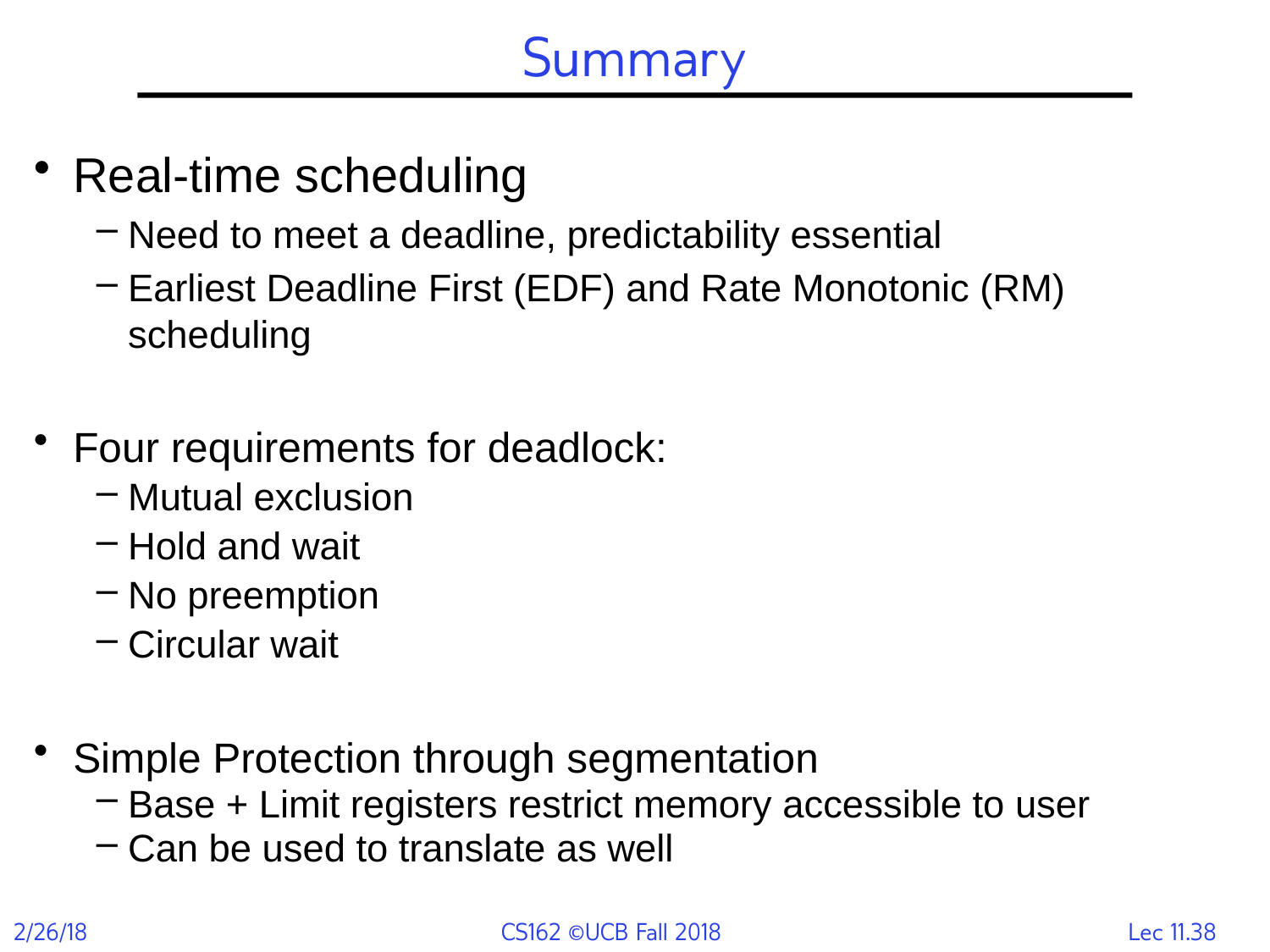

# Summary
Real-time scheduling
Need to meet a deadline, predictability essential
Earliest Deadline First (EDF) and Rate Monotonic (RM) scheduling

Four requirements for deadlock:
Mutual exclusion
Hold and wait
No preemption
Circular wait

Simple Protection through segmentation
Base + Limit registers restrict memory accessible to user
Can be used to translate as well